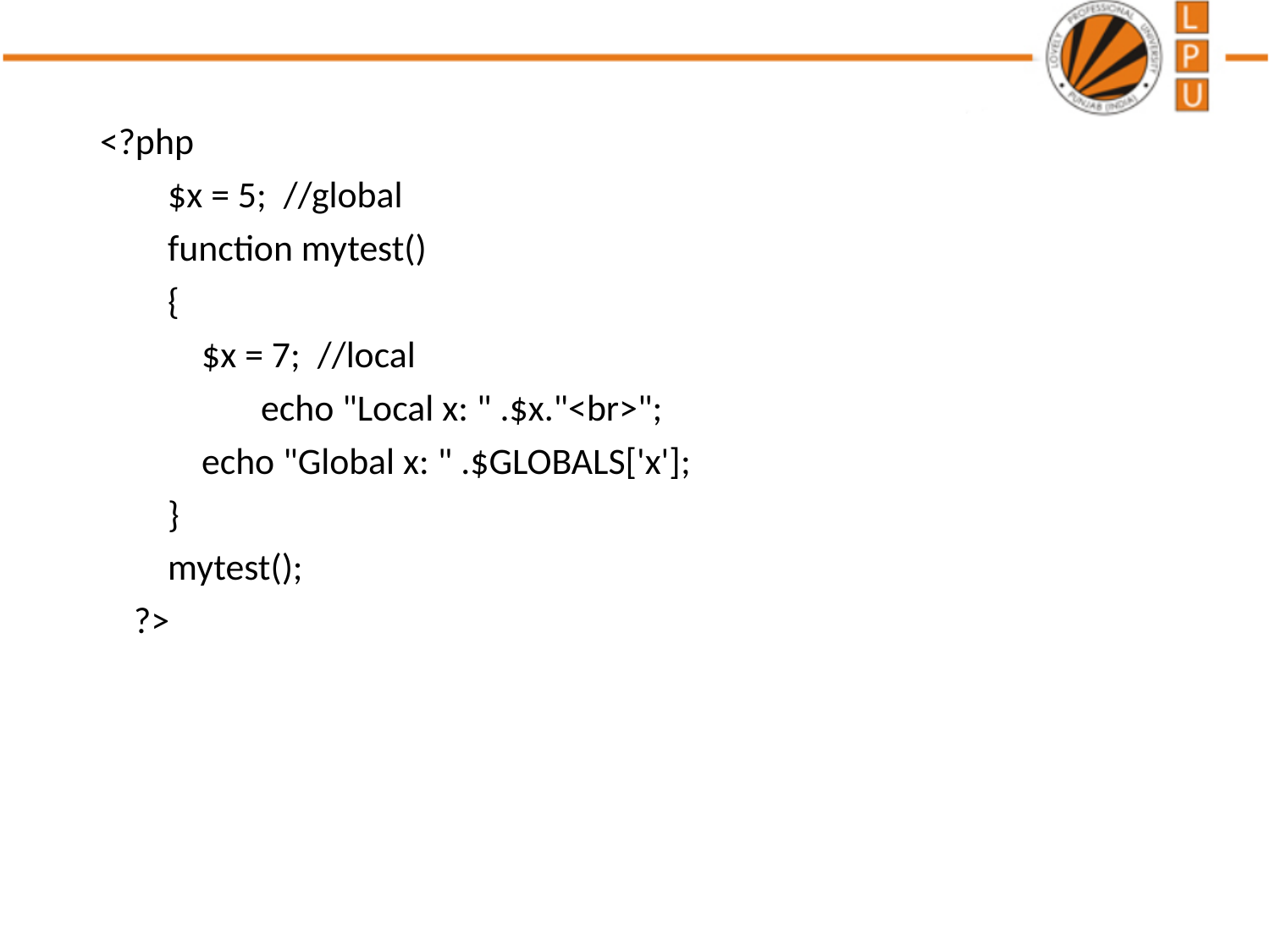

<?php
        $x = 5;  //global
        function mytest()
        {
            $x = 7;  //local
	    echo "Local x: " .$x."<br>";
            echo "Global x: " .$GLOBALS['x'];
        }
        mytest();
    ?>